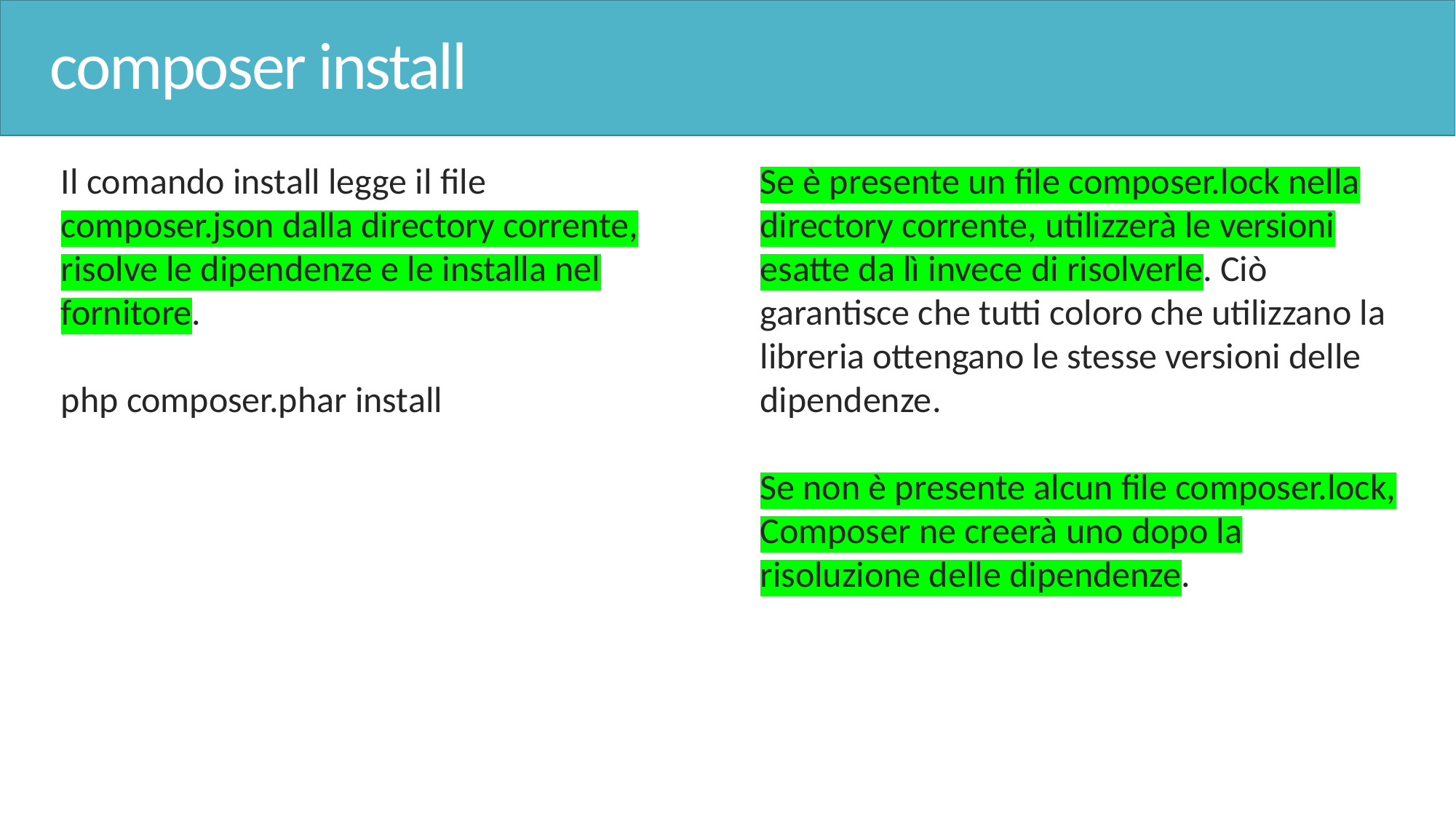

# composer install
Il comando install legge il file composer.json dalla directory corrente, risolve le dipendenze e le installa nel fornitore.

php composer.phar install
Se è presente un file composer.lock nella directory corrente, utilizzerà le versioni esatte da lì invece di risolverle. Ciò garantisce che tutti coloro che utilizzano la libreria ottengano le stesse versioni delle dipendenze.

Se non è presente alcun file composer.lock, Composer ne creerà uno dopo la risoluzione delle dipendenze.